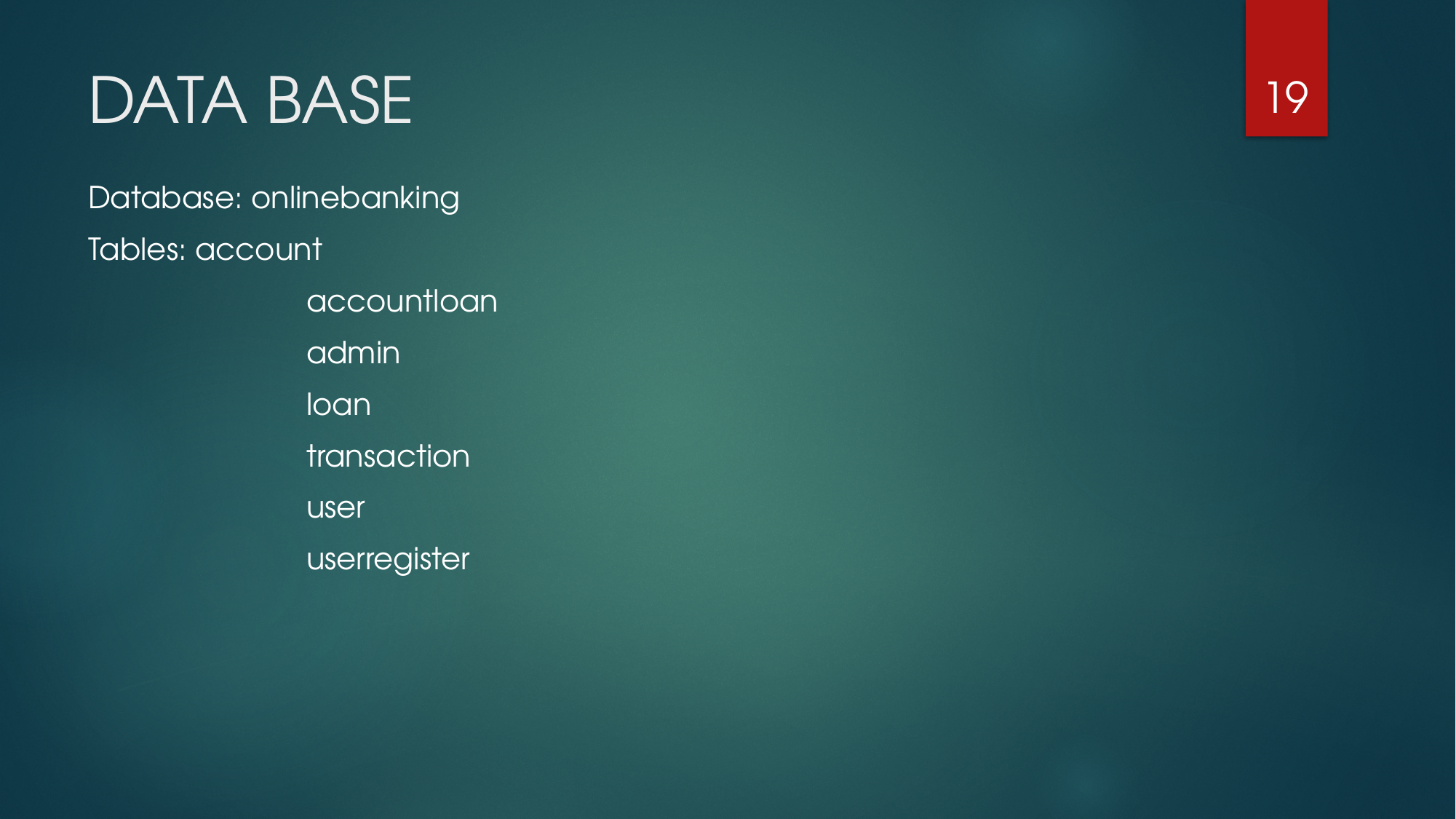

19
# DATA BASE
Database: onlinebanking
Tables: account
		accountloan
		admin
		loan
		transaction
		user
		userregister